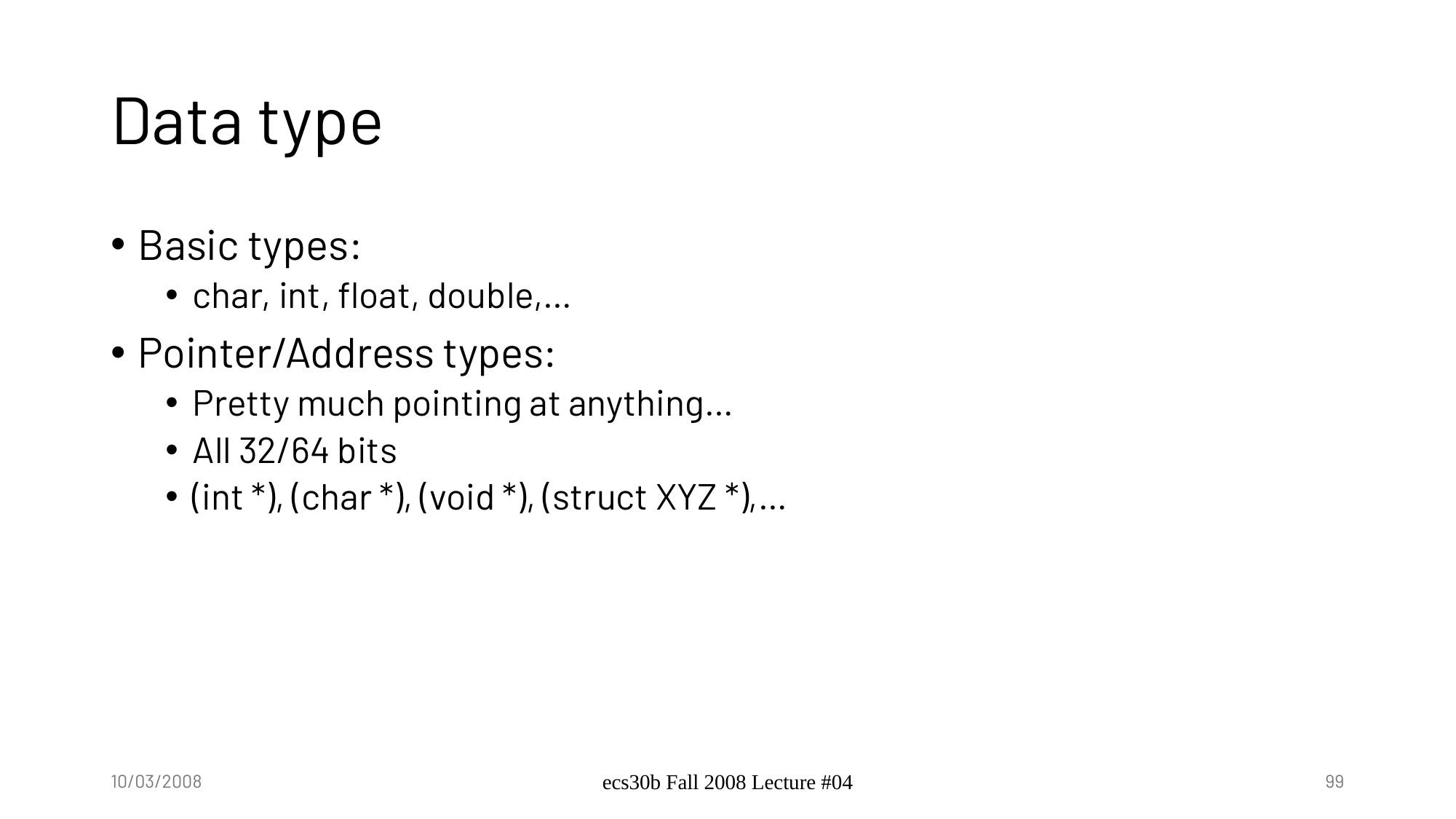

# Data type
Basic types:
char, int, float, double,…
Pointer/Address types:
Pretty much pointing at anything…
All 32/64 bits
(int *), (char *), (void *), (struct XYZ *),…
10/03/2008
ecs30b Fall 2008 Lecture #04
99